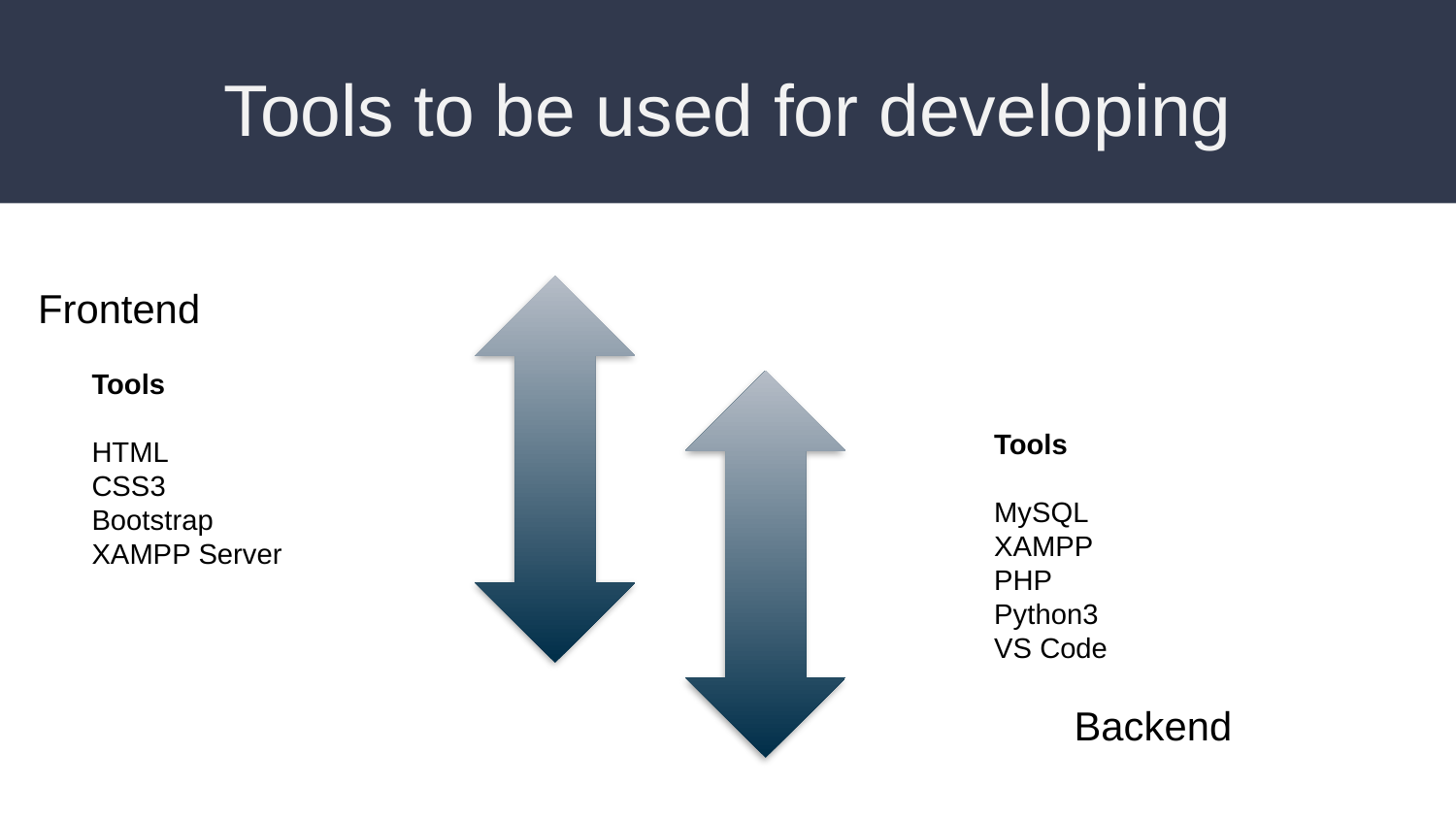

Tools to be used for developing

Frontend

Tools

HTML
CSS3
Bootstrap
XAMPP Server

Tools

MySQL
XAMPP
PHP
Python3
VS Code

Backend